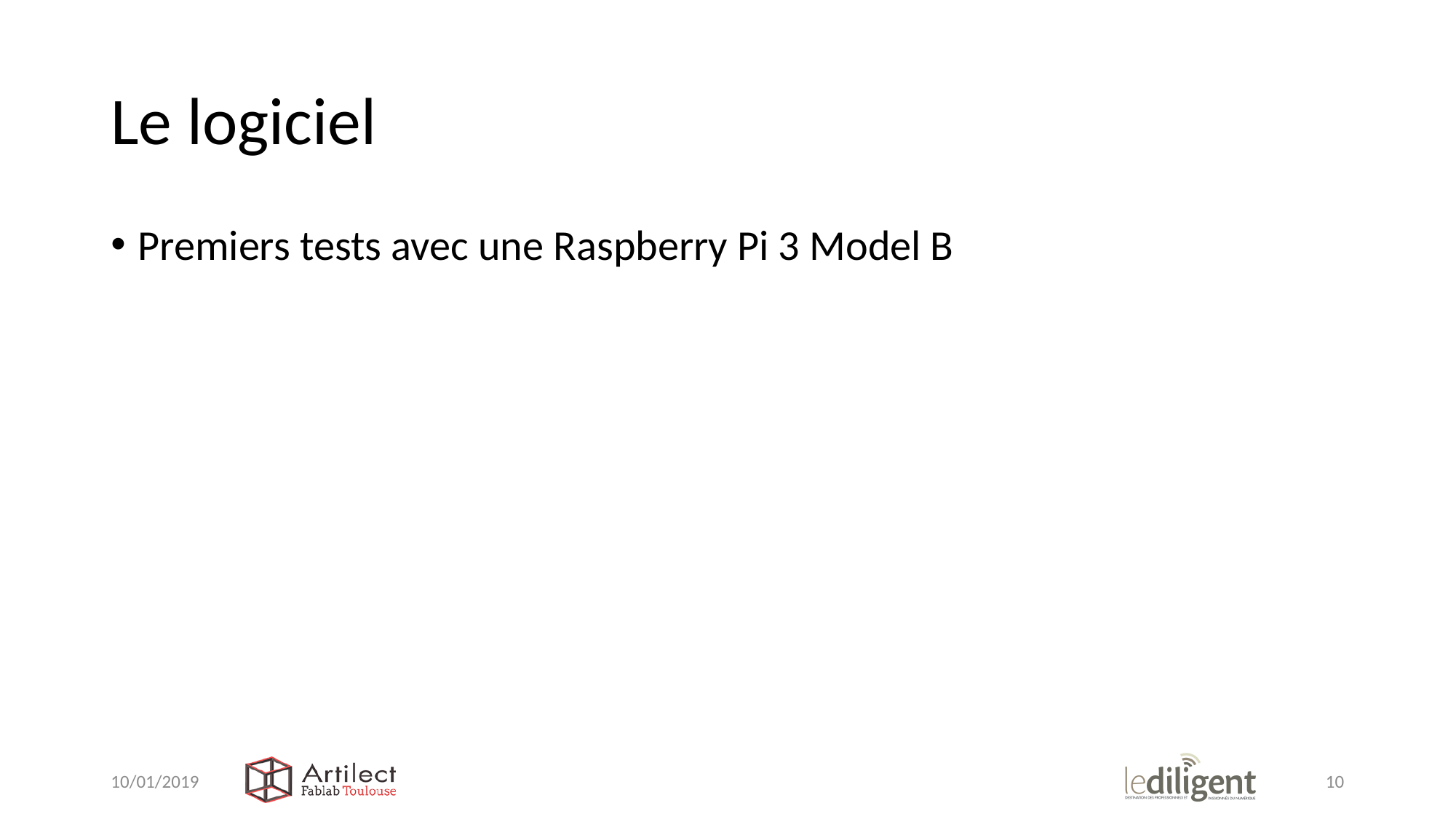

# Le logiciel
Premiers tests avec une Raspberry Pi 3 Model B
10/01/2019
10